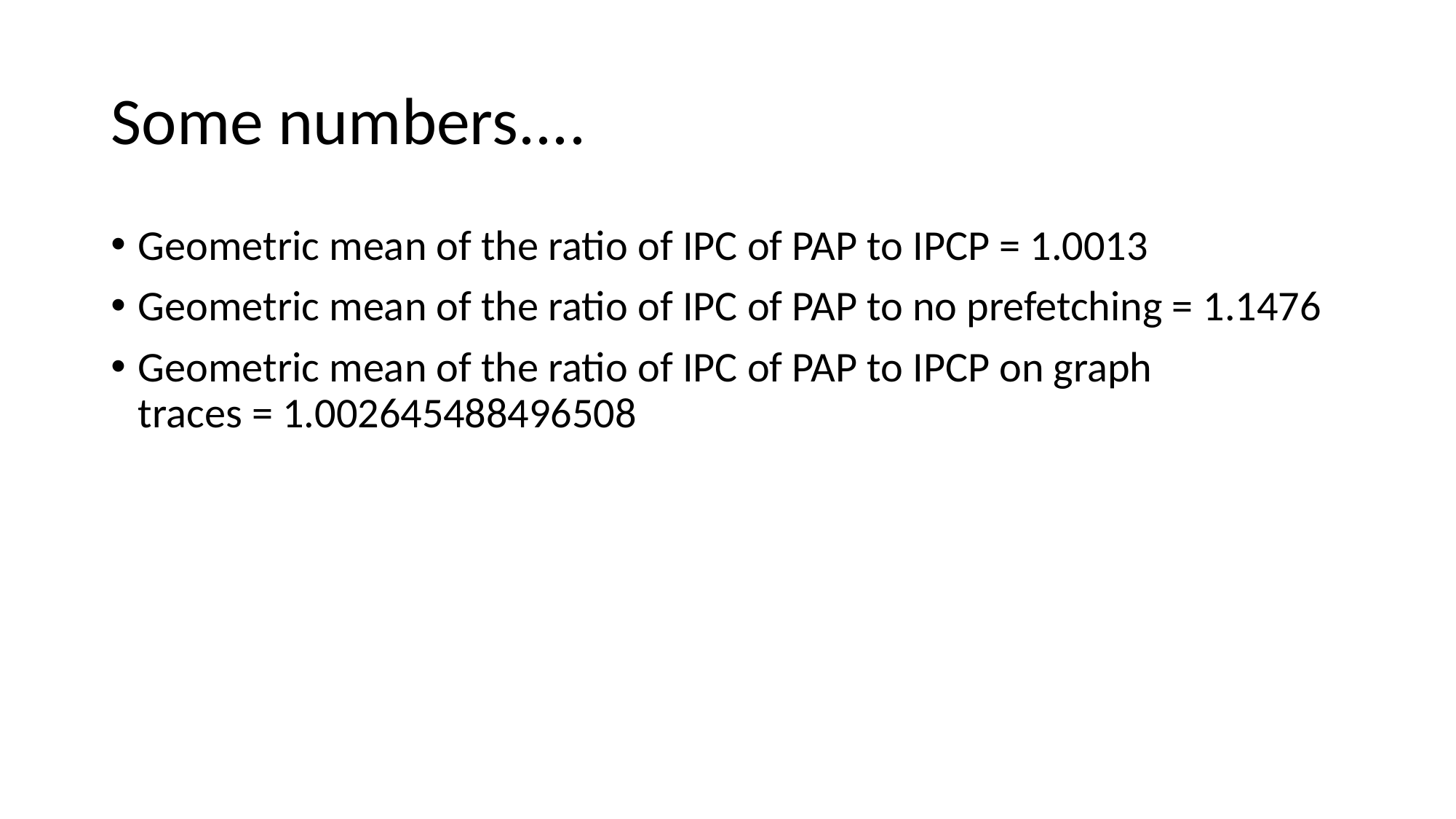

# Some numbers....
Geometric mean of the ratio of IPC of PAP to IPCP = 1.0013
Geometric mean of the ratio of IPC of PAP to no prefetching = 1.1476
Geometric mean of the ratio of IPC of PAP to IPCP on graph traces = 1.002645488496508